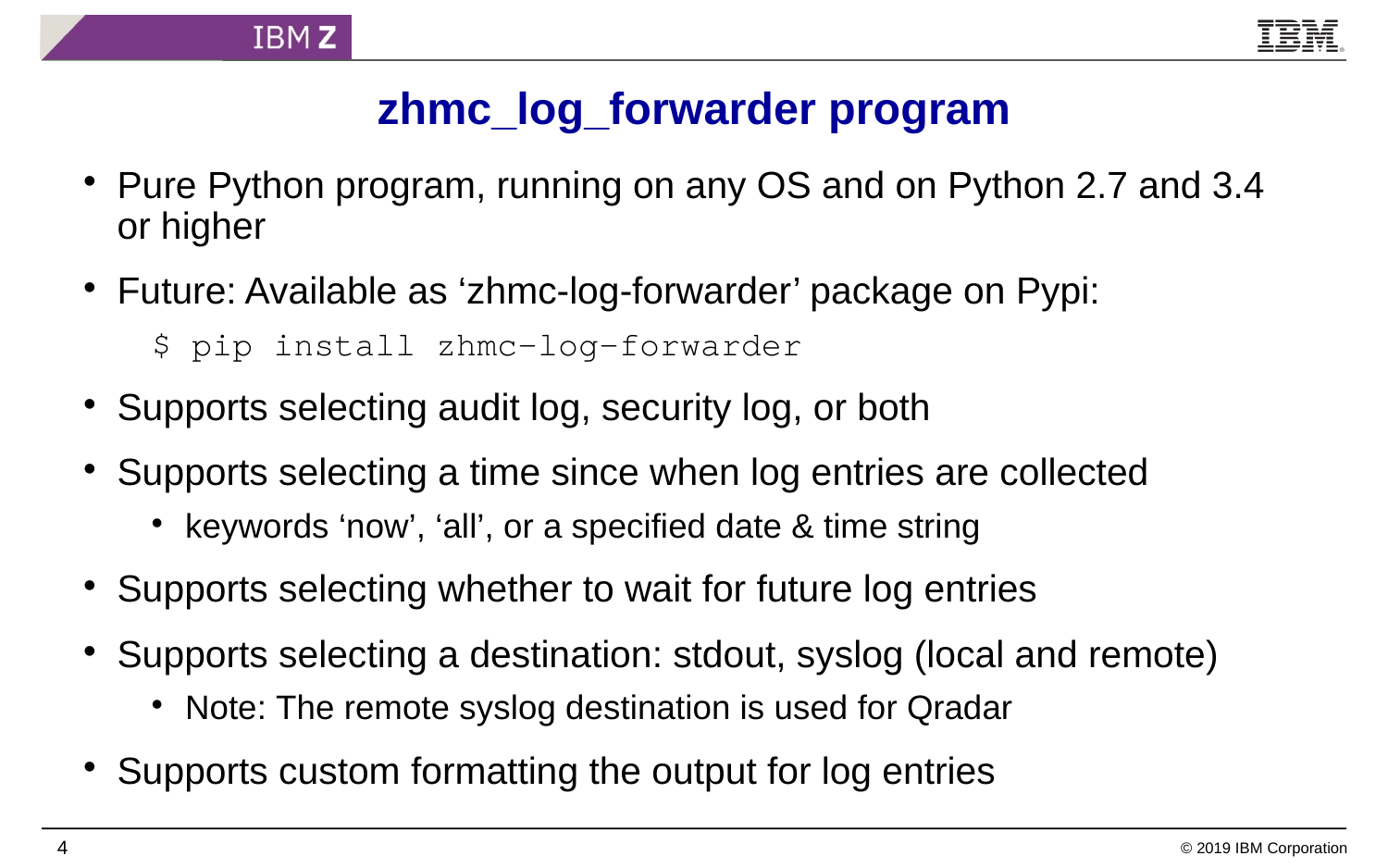

# zhmc_log_forwarder program
Pure Python program, running on any OS and on Python 2.7 and 3.4 or higher
Future: Available as ‘zhmc-log-forwarder’ package on Pypi:
$ pip install zhmc-log-forwarder
Supports selecting audit log, security log, or both
Supports selecting a time since when log entries are collected
keywords ‘now’, ‘all’, or a specified date & time string
Supports selecting whether to wait for future log entries
Supports selecting a destination: stdout, syslog (local and remote)
Note: The remote syslog destination is used for Qradar
Supports custom formatting the output for log entries